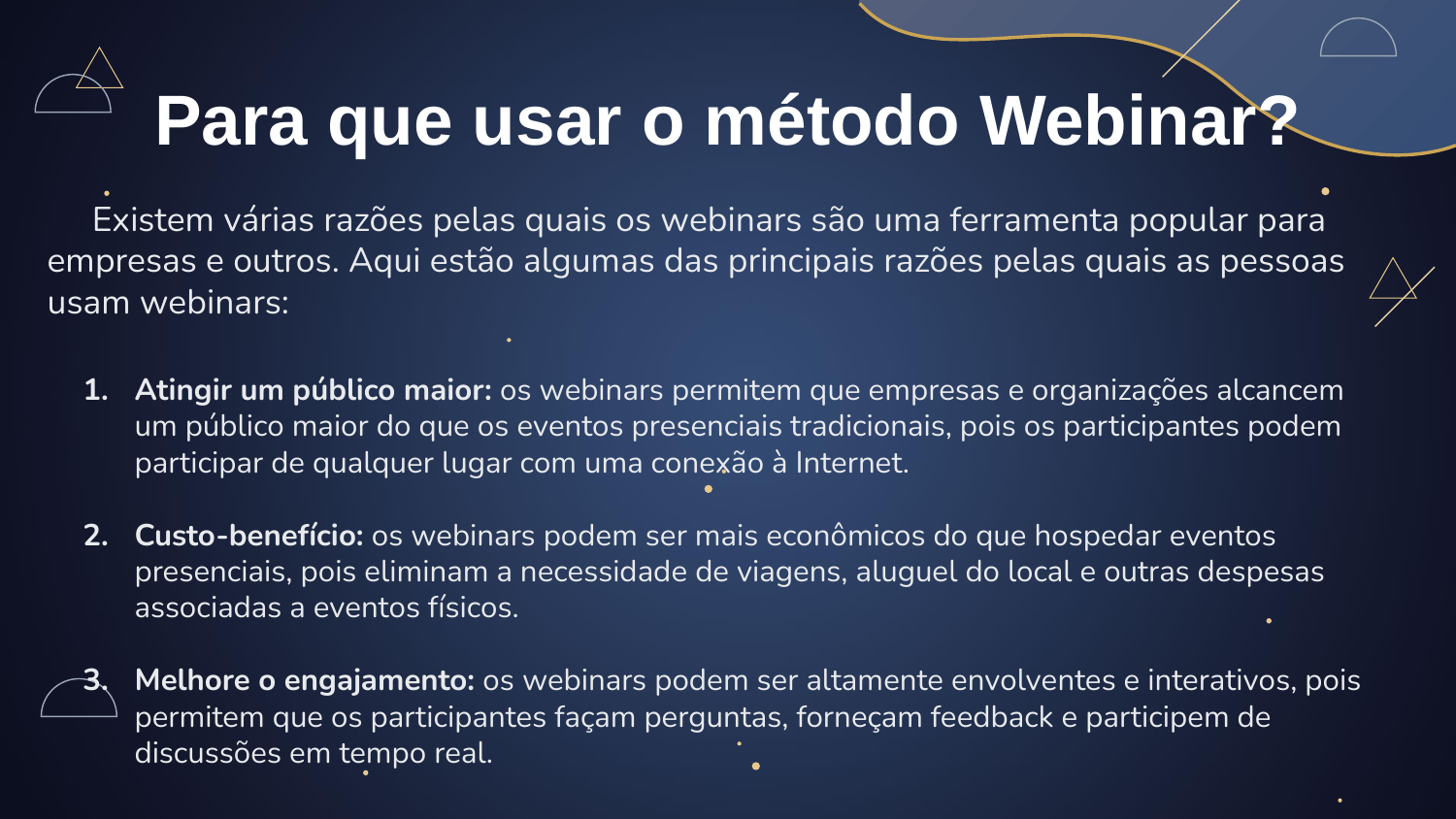

Para que usar o método Webinar?
     Existem várias razões pelas quais os webinars são uma ferramenta popular para empresas e outros. Aqui estão algumas das principais razões pelas quais as pessoas usam webinars:
Atingir um público maior: os webinars permitem que empresas e organizações alcancem um público maior do que os eventos presenciais tradicionais, pois os participantes podem participar de qualquer lugar com uma conexão à Internet.

Custo-benefício: os webinars podem ser mais econômicos do que hospedar eventos presenciais, pois eliminam a necessidade de viagens, aluguel do local e outras despesas associadas a eventos físicos.

Melhore o engajamento: os webinars podem ser altamente envolventes e interativos, pois permitem que os participantes façam perguntas, forneçam feedback e participem de discussões em tempo real.